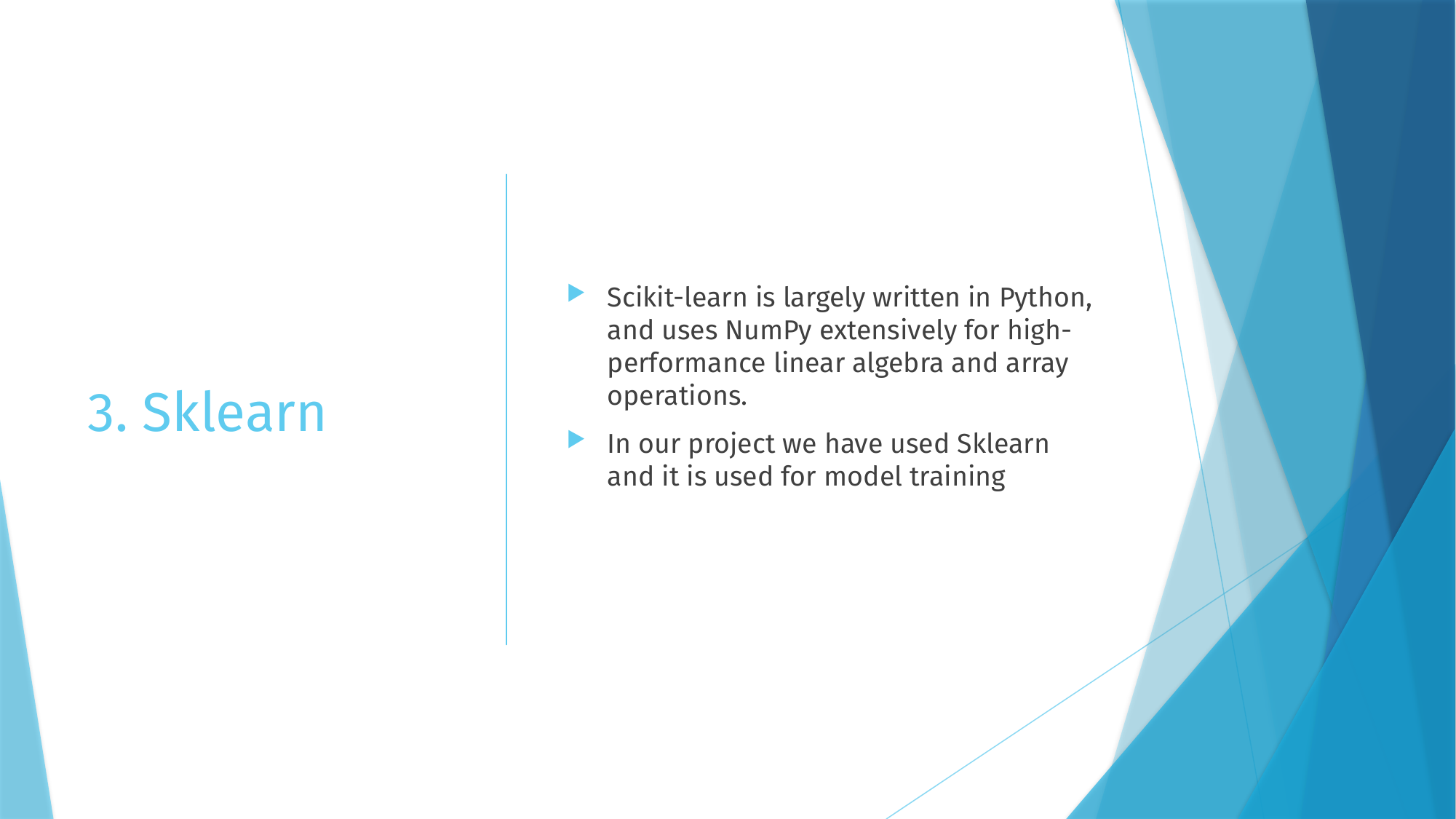

# 3. Sklearn
Scikit-learn is largely written in Python, and uses NumPy extensively for high-performance linear algebra and array operations.
In our project we have used Sklearn and it is used for model training